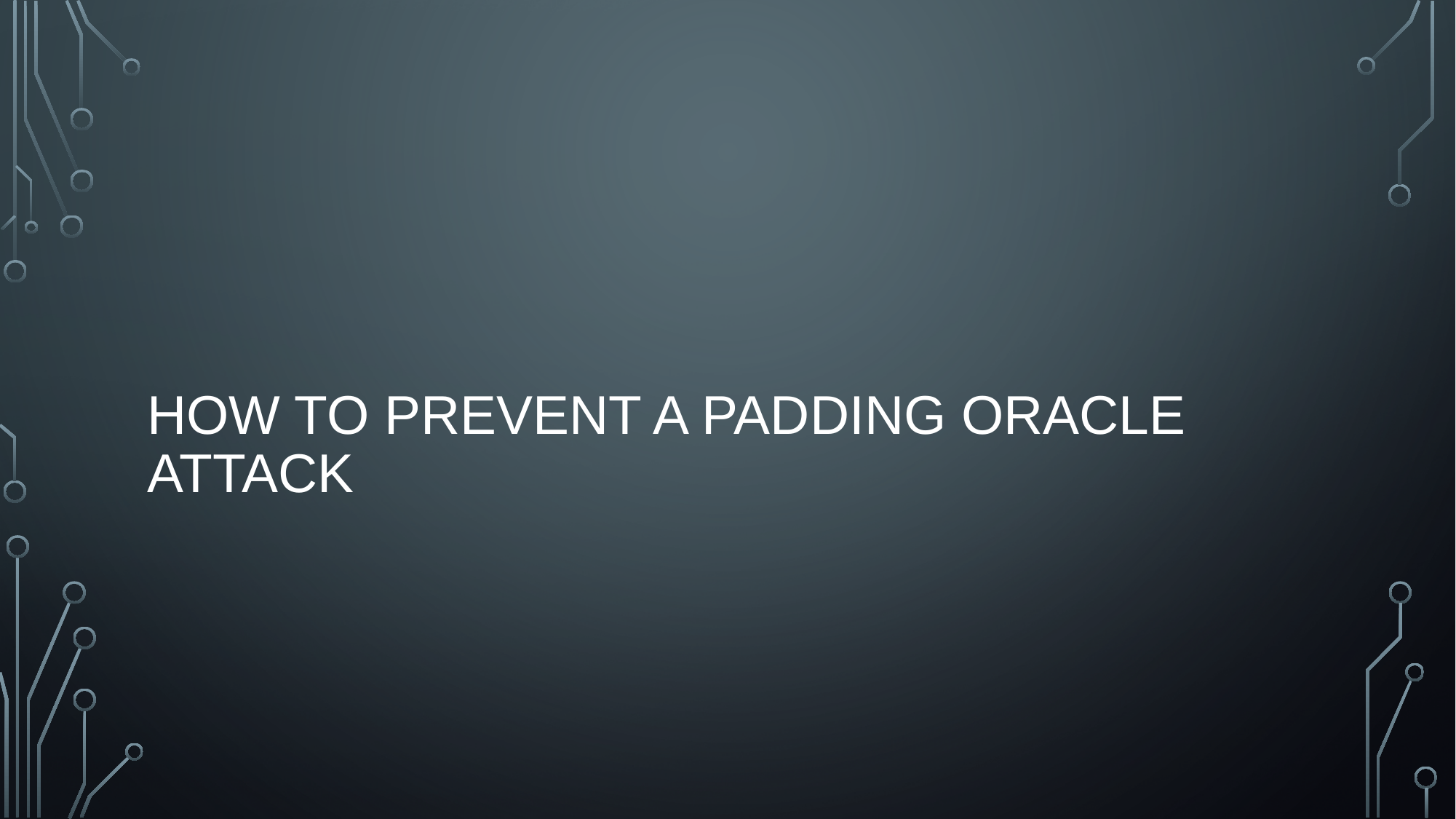

# how to prevent a padding oracle attack